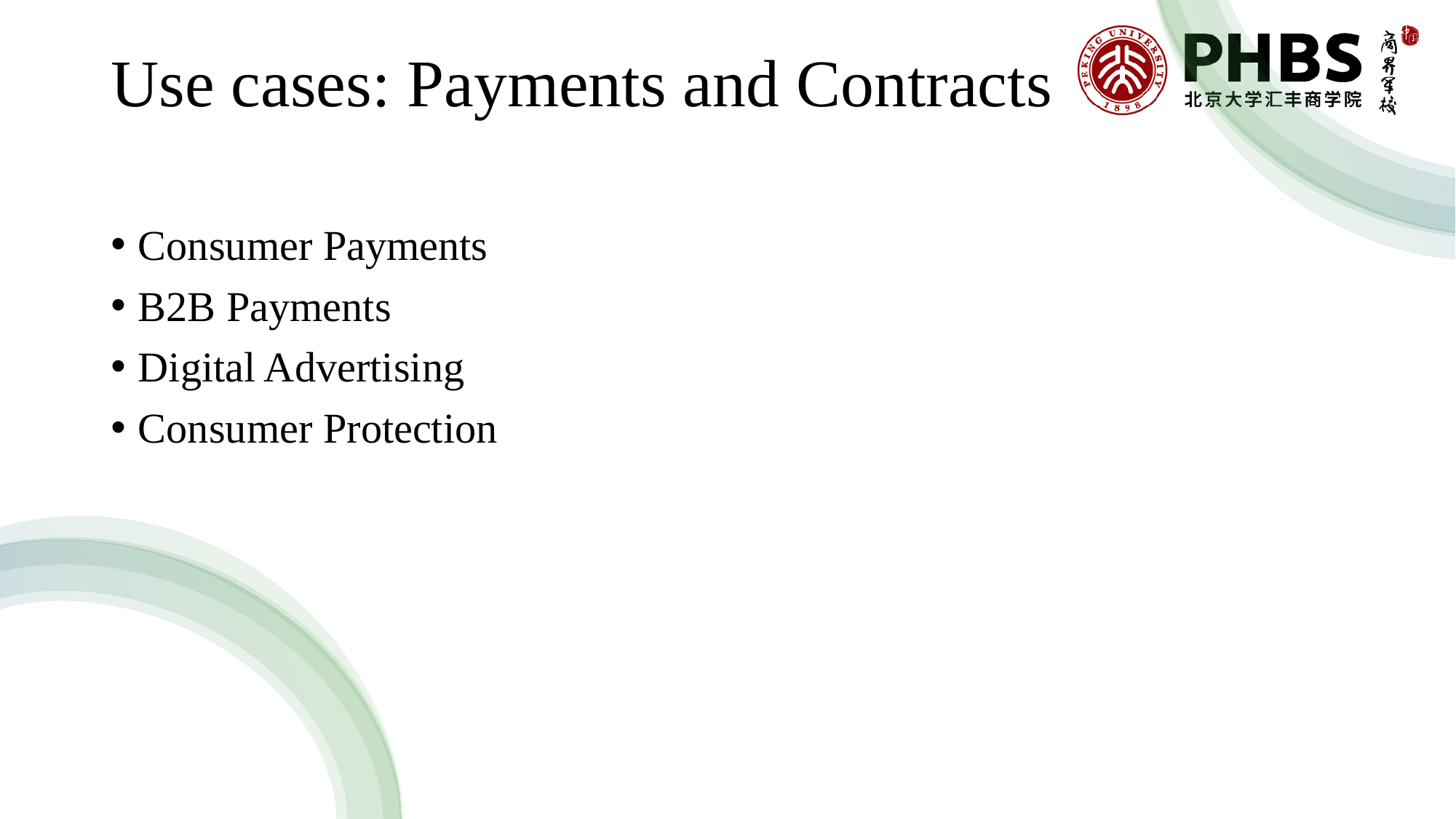

# Use cases: Payments and Contracts
Consumer Payments
B2B Payments
Digital Advertising
Consumer Protection